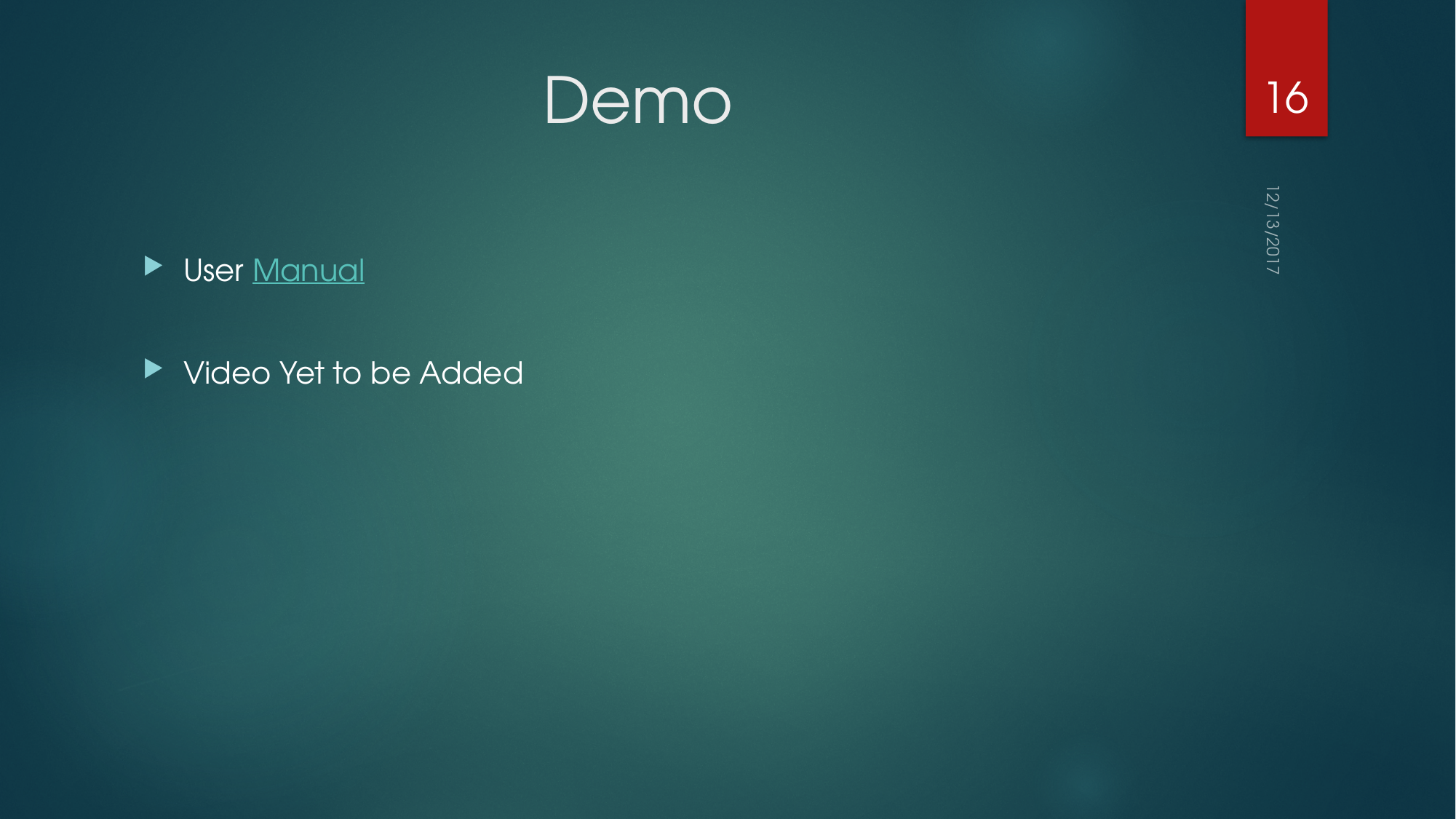

16
# Demo
12/13/2017
User Manual

Video Yet to be Added